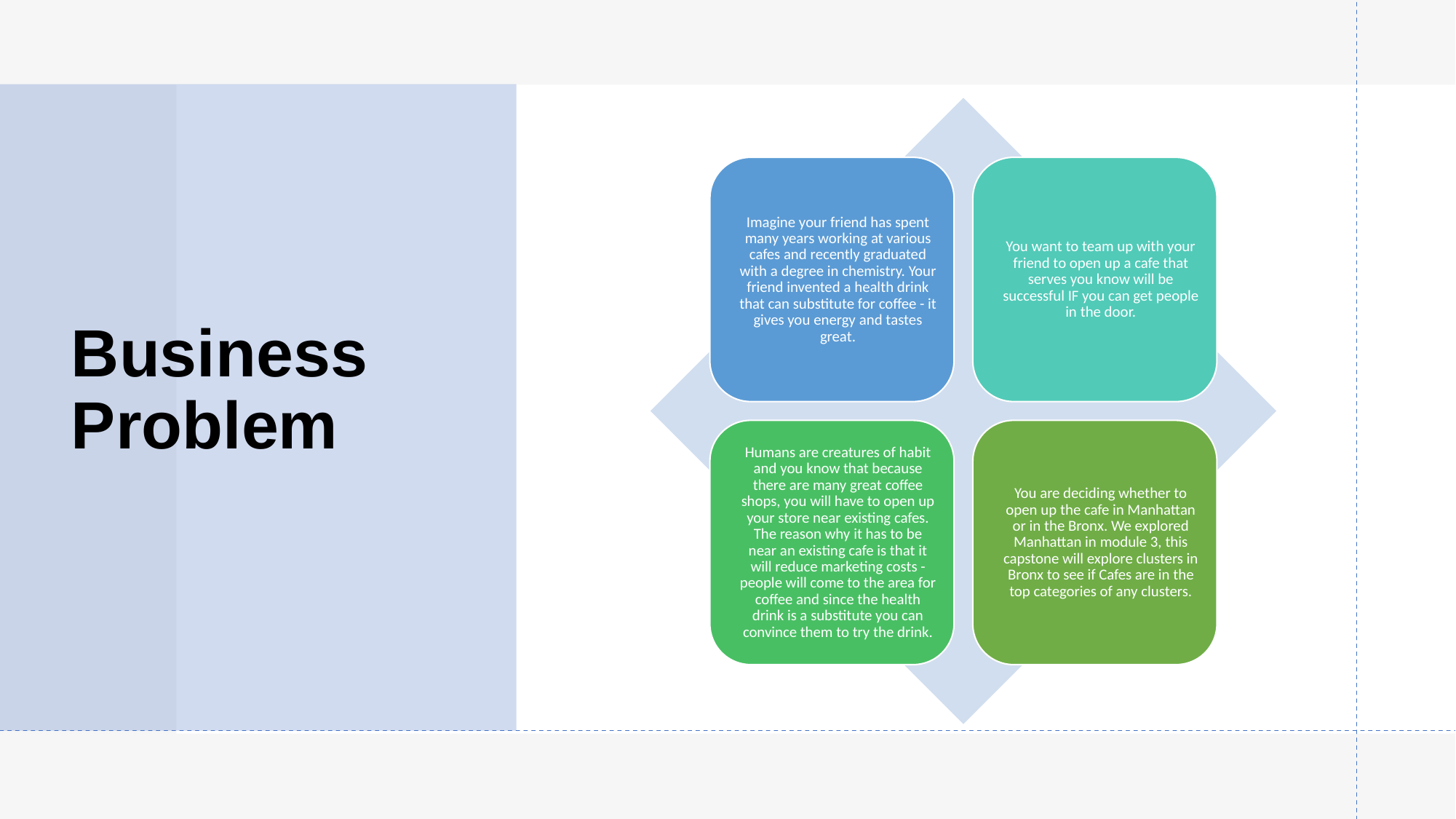

# Business Problem

Imagine your friend has spent many years working at various cafes and recently graduated with a degree in chemistry. Your friend invented a health drink that can substitute for coffee - it gives you energy and tastes great.
You want to team up with your friend to open up a cafe that serves you know will be successful IF you can get people in the door.
Humans are creatures of habit and you know that because there are many great coffee shops, you will have to open up your store near existing cafes. The reason why it has to be near an existing cafe is that it will reduce marketing costs - people will come to the area for coffee and since the health drink is a substitute you can convince them to try the drink.
You are deciding whether to open up the cafe in Manhattan or in the Bronx. We explored Manhattan in module 3, this capstone will explore clusters in Bronx to see if Cafes are in the top categories of any clusters.